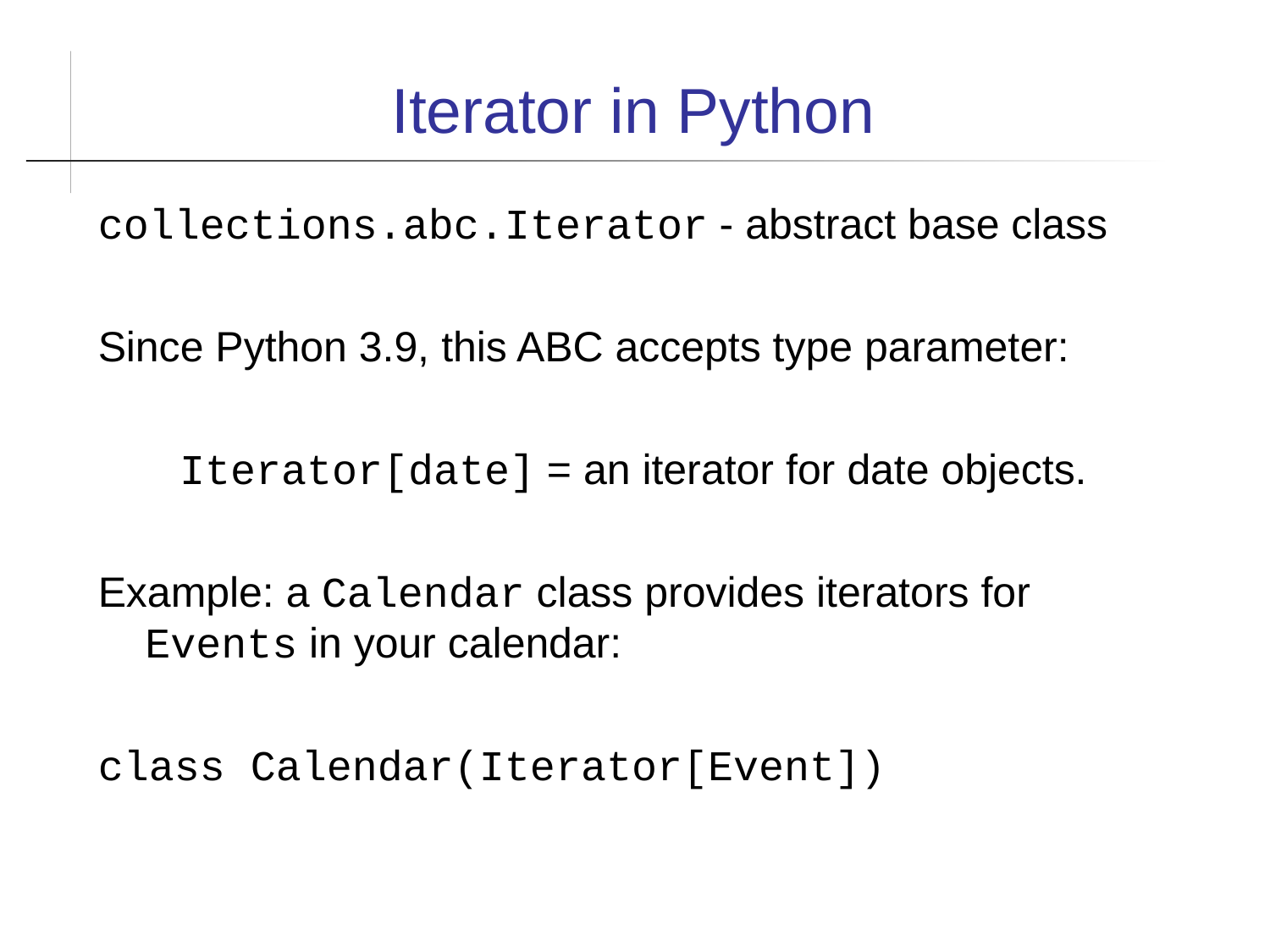

Iterator in Python
collections.abc.Iterator - abstract base class

Since Python 3.9, this ABC accepts type parameter:

Iterator[date] = an iterator for date objects.

Example: a Calendar class provides iterators for Events in your calendar:

class Calendar(Iterator[Event])